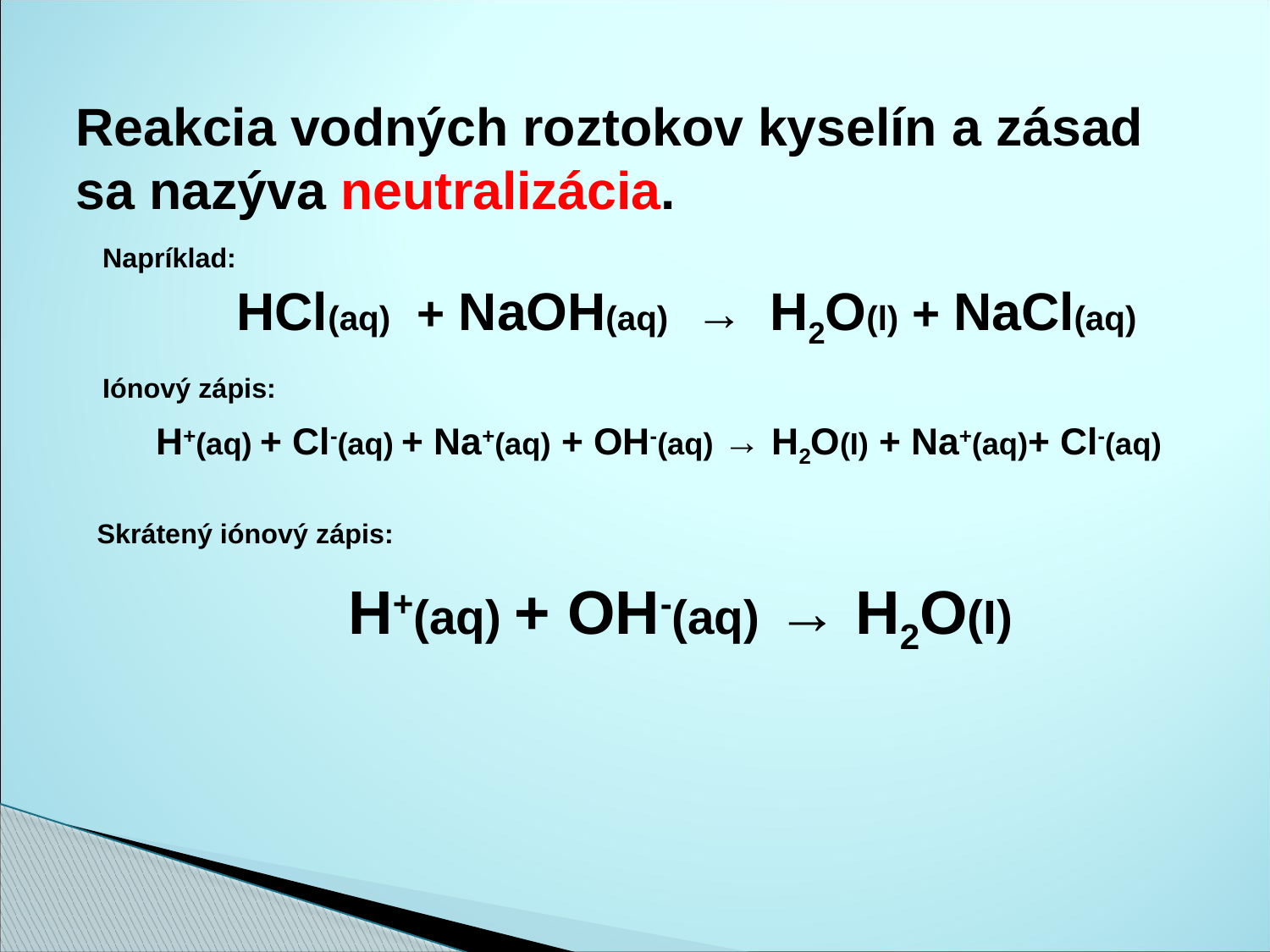

# Reakcia vodných roztokov kyselín a zásad sa nazýva neutralizácia. Napríklad: HCl(aq)  + NaOH(aq)  →  H2O(l) + NaCl(aq) Iónový zápis: H+(aq) + Cl-(aq) + Na+(aq) + OH-(aq) → H2O(I) + Na+(aq)+ Cl-(aq) Skrátený iónový zápis: H+(aq) + OH-(aq) → H2O(I)